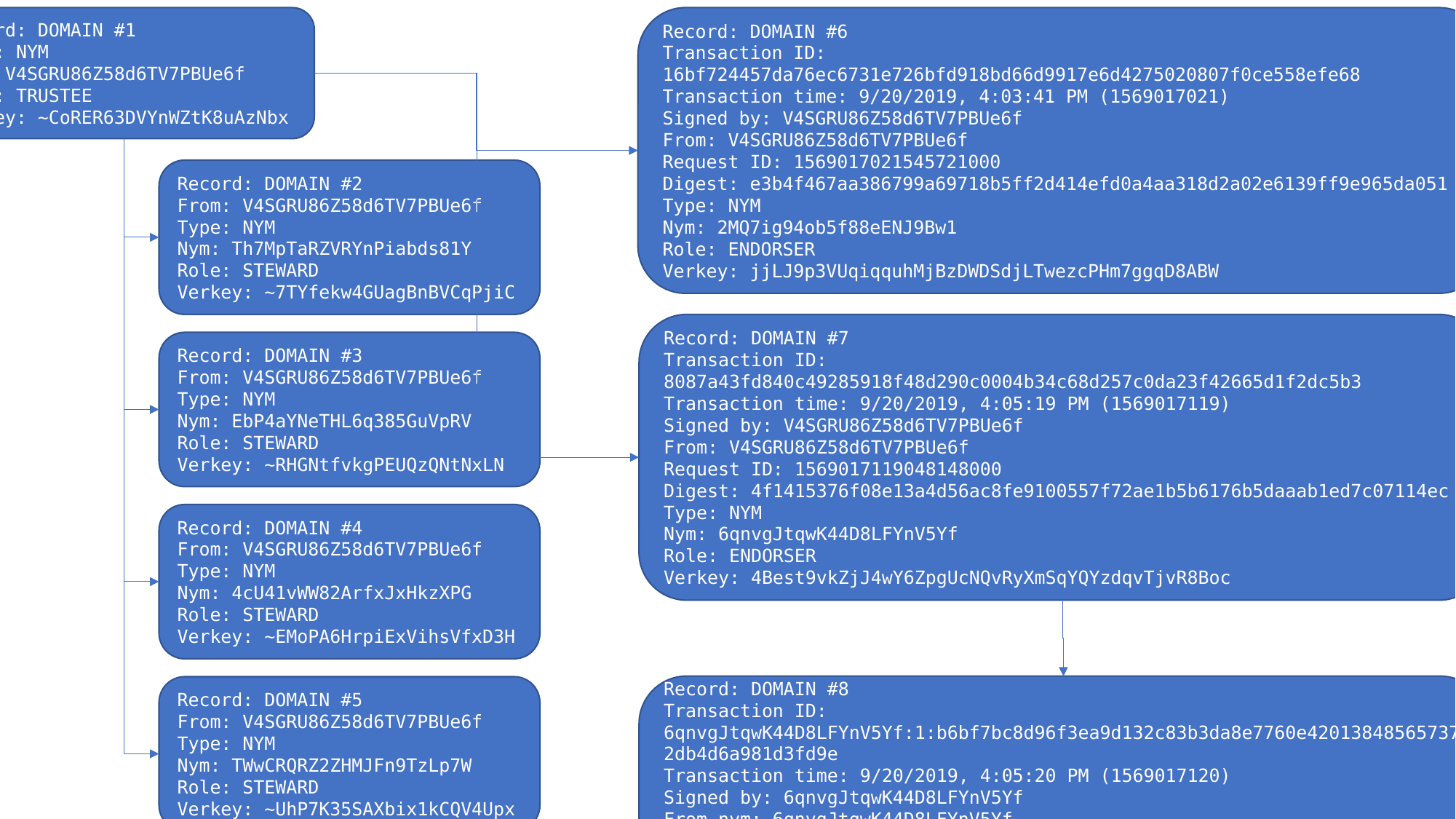

Record: DOMAIN #1
Type: NYM
Nym: V4SGRU86Z58d6TV7PBUe6f
Role: TRUSTEE
Verkey: ~CoRER63DVYnWZtK8uAzNbx
Record: DOMAIN #6
Transaction ID: 16bf724457da76ec6731e726bfd918bd66d9917e6d4275020807f0ce558efe68
Transaction time: 9/20/2019, 4:03:41 PM (1569017021)
Signed by: V4SGRU86Z58d6TV7PBUe6f
From: V4SGRU86Z58d6TV7PBUe6f
Request ID: 1569017021545721000
Digest: e3b4f467aa386799a69718b5ff2d414efd0a4aa318d2a02e6139ff9e965da051
Type: NYM
Nym: 2MQ7ig94ob5f88eENJ9Bw1
Role: ENDORSER
Verkey: jjLJ9p3VUqiqquhMjBzDWDSdjLTwezcPHm7ggqD8ABW
Record: DOMAIN #2
From: V4SGRU86Z58d6TV7PBUe6f
Type: NYM
Nym: Th7MpTaRZVRYnPiabds81Y
Role: STEWARD
Verkey: ~7TYfekw4GUagBnBVCqPjiC
Record: DOMAIN #7
Transaction ID: 8087a43fd840c49285918f48d290c0004b34c68d257c0da23f42665d1f2dc5b3
Transaction time: 9/20/2019, 4:05:19 PM (1569017119)
Signed by: V4SGRU86Z58d6TV7PBUe6f
From: V4SGRU86Z58d6TV7PBUe6f
Request ID: 1569017119048148000
Digest: 4f1415376f08e13a4d56ac8fe9100557f72ae1b5b6176b5daaab1ed7c07114ec
Type: NYM
Nym: 6qnvgJtqwK44D8LFYnV5Yf
Role: ENDORSER
Verkey: 4Best9vkZjJ4wY6ZpgUcNQvRyXmSqYQYzdqvTjvR8Boc
Record: DOMAIN #3
From: V4SGRU86Z58d6TV7PBUe6f
Type: NYM
Nym: EbP4aYNeTHL6q385GuVpRV
Role: STEWARD
Verkey: ~RHGNtfvkgPEUQzQNtNxLN
Record: DOMAIN #4
From: V4SGRU86Z58d6TV7PBUe6f
Type: NYM
Nym: 4cU41vWW82ArfxJxHkzXPG
Role: STEWARD
Verkey: ~EMoPA6HrpiExVihsVfxD3H
Record: DOMAIN #8
Transaction ID: 6qnvgJtqwK44D8LFYnV5Yf:1:b6bf7bc8d96f3ea9d132c83b3da8e7760e420138485657372db4d6a981d3fd9e
Transaction time: 9/20/2019, 4:05:20 PM (1569017120)
Signed by: 6qnvgJtqwK44D8LFYnV5Yf
From nym: 6qnvgJtqwK44D8LFYnV5Yf
Request ID: 1569017119318549800
Digest: bb9fd775f102dd8fd1eb009b225394c524f2684ca4751188b8ace254e89f2321
Type: ATTRIB
Nym: 6qnvgJtqwK44D8LFYnV5Yf
Attribute data: {"endpoint":{"endpoint":"https://bc-registries-greenlight.pathfinder.gov.bc.ca/bcreg"}}
Record: DOMAIN #5
From: V4SGRU86Z58d6TV7PBUe6f
Type: NYM
Nym: TWwCRQRZ2ZHMJFn9TzLp7W
Role: STEWARD
Verkey: ~UhP7K35SAXbix1kCQV4Upx